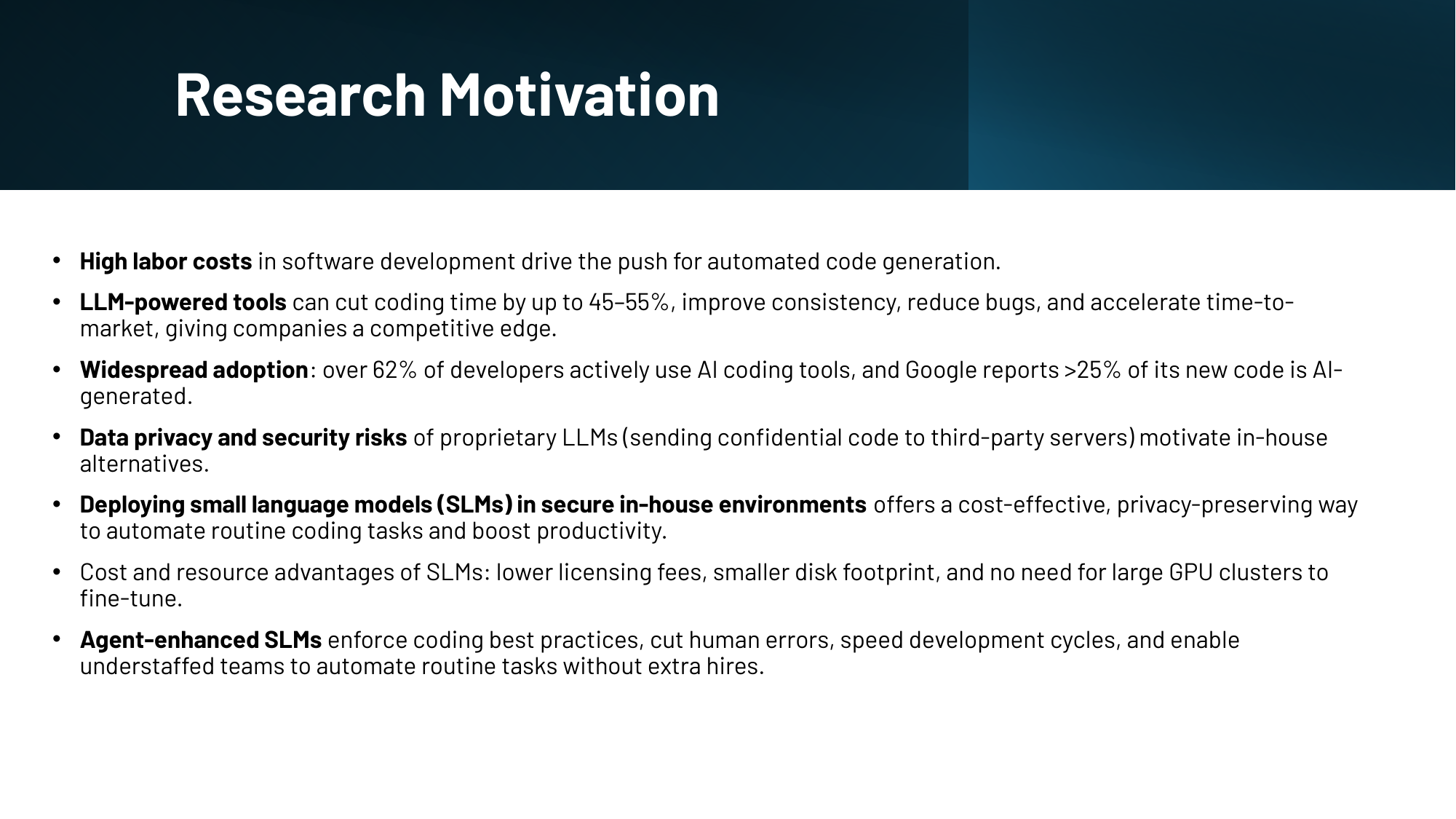

# Research Motivation
High labor costs in software development drive the push for automated code generation.
LLM-powered tools can cut coding time by up to 45–55%, improve consistency, reduce bugs, and accelerate time-to-market, giving companies a competitive edge.
Widespread adoption: over 62% of developers actively use AI coding tools, and Google reports >25% of its new code is AI-generated.
Data privacy and security risks of proprietary LLMs (sending confidential code to third-party servers) motivate in-house alternatives.
Deploying small language models (SLMs) in secure in-house environments offers a cost-effective, privacy-preserving way to automate routine coding tasks and boost productivity.
Cost and resource advantages of SLMs: lower licensing fees, smaller disk footprint, and no need for large GPU clusters to fine-tune.
Agent-enhanced SLMs enforce coding best practices, cut human errors, speed development cycles, and enable understaffed teams to automate routine tasks without extra hires.